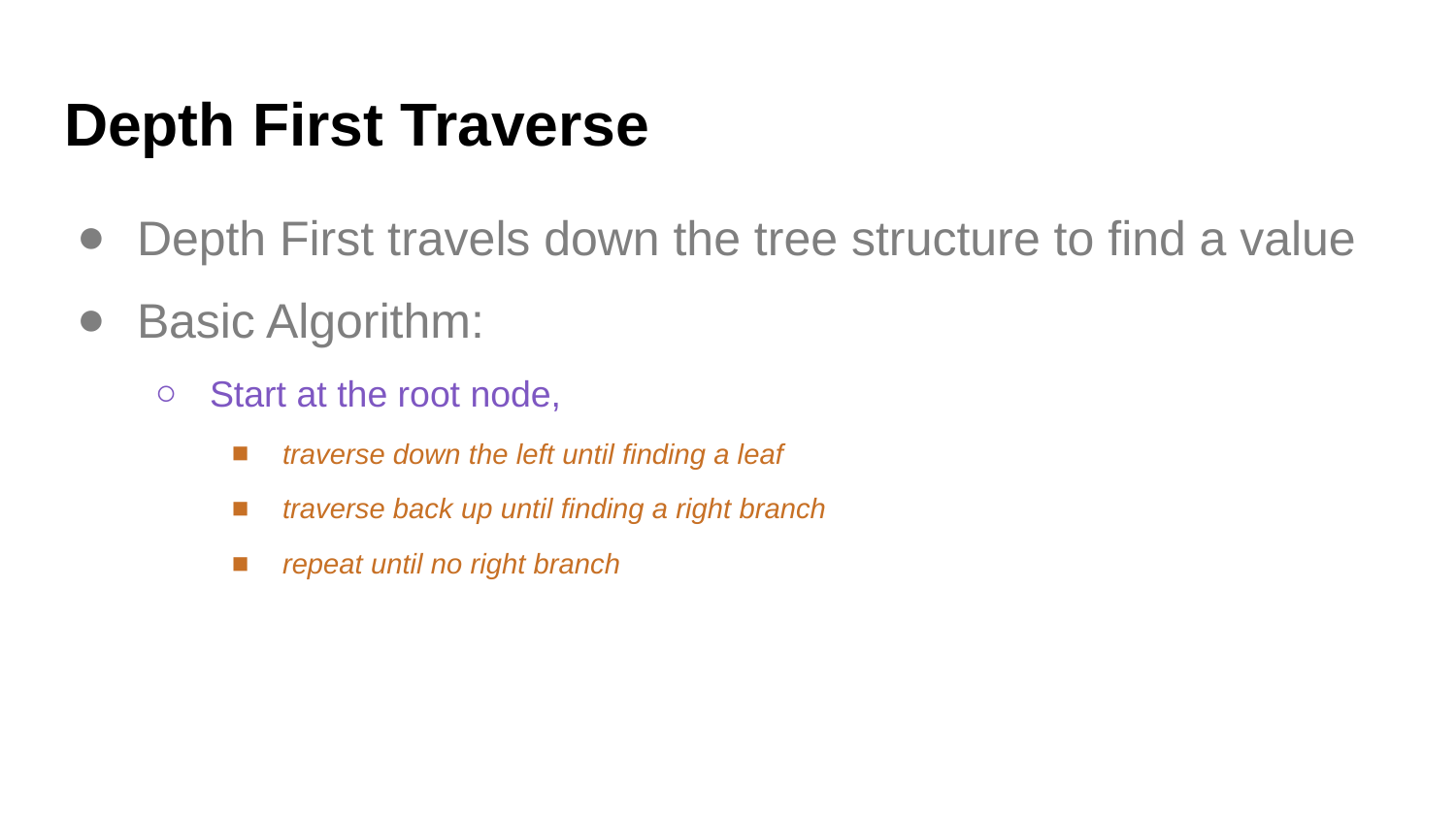

# Depth First Traverse
Depth First travels down the tree structure to find a value
Basic Algorithm:
Start at the root node,
traverse down the left until finding a leaf
traverse back up until finding a right branch
repeat until no right branch